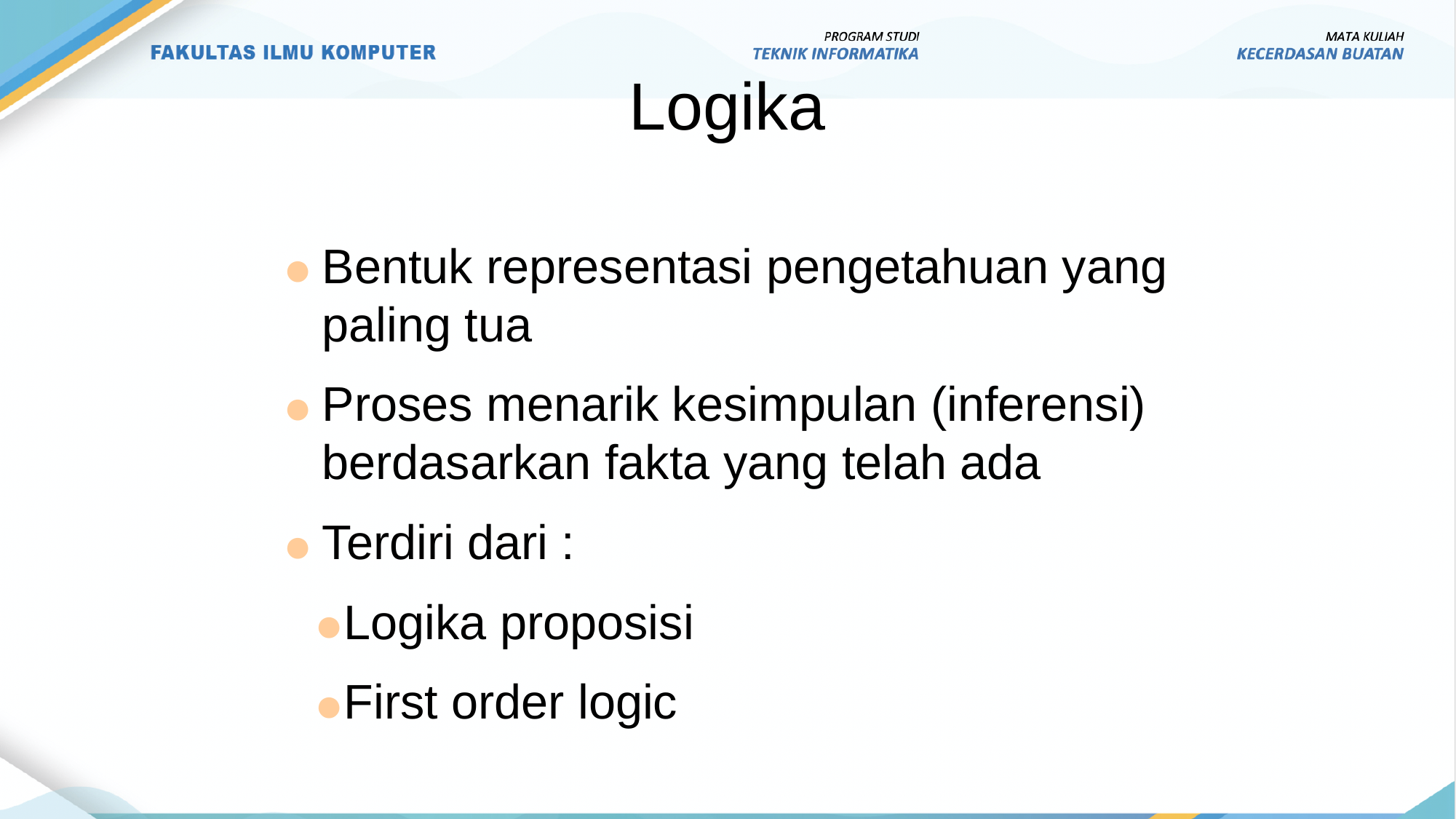

Logika
Bentuk representasi pengetahuan yang paling tua
Proses menarik kesimpulan (inferensi) berdasarkan fakta yang telah ada
Terdiri dari :
Logika proposisi
First order logic